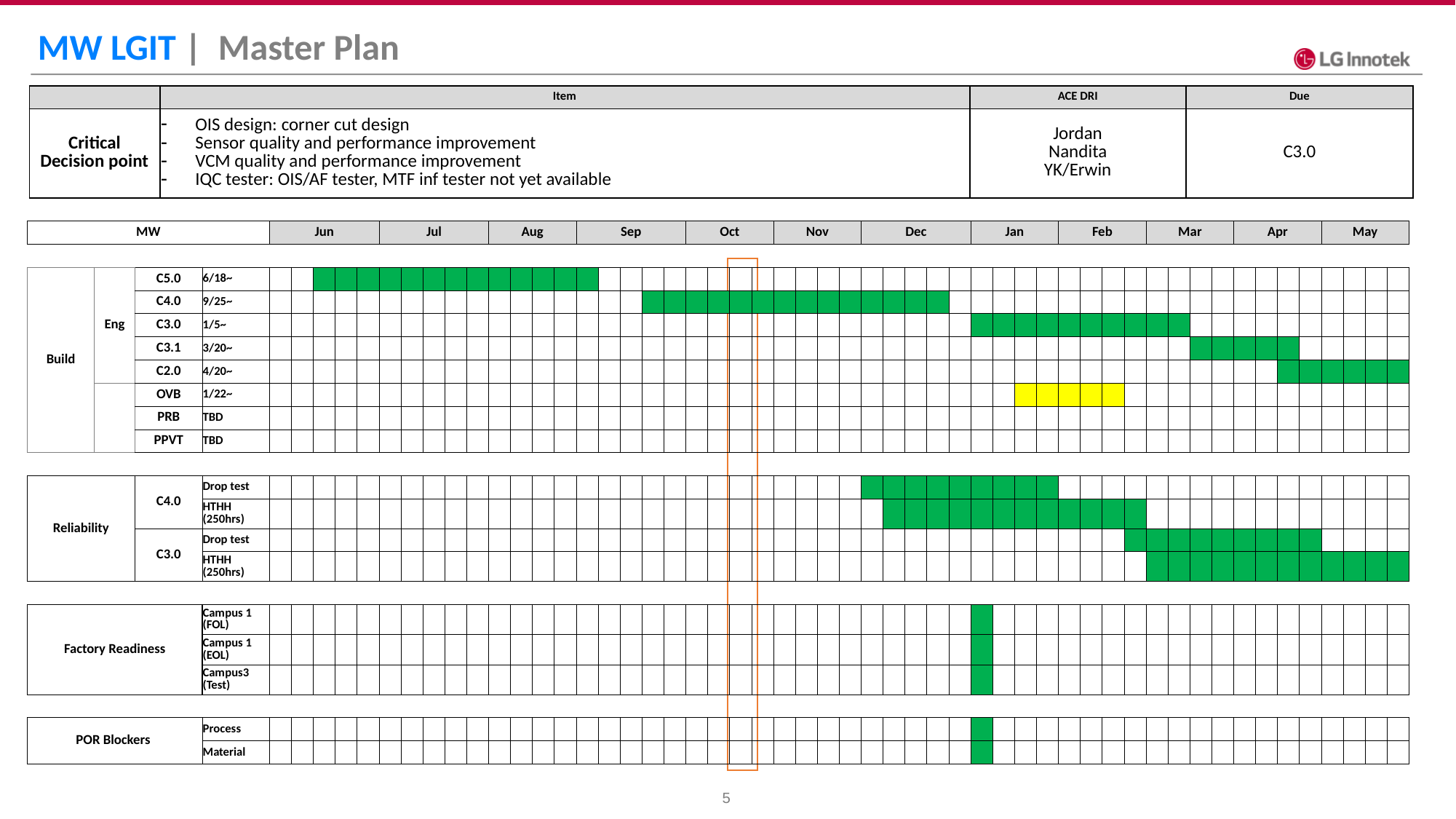

MW LGIT |  Master Plan
|  | Item | ACE DRI | Due |
| --- | --- | --- | --- |
| Critical Decision point | OIS design: corner cut design Sensor quality and performance improvement VCM quality and performance improvement IQC tester: OIS/AF tester, MTF inf tester not yet available | Jordan Nandita YK/Erwin | C3.0 |
| MW |  |  |  | Jun |  |  |  |  | Jul |  |  |  |  | Aug |  |  |  | Sep |  |  |  |  | Oct |  |  |  | Nov |  |  |  | Dec |  |  |  |  | Jan |  |  |  | Feb |  |  |  | Mar |  |  |  | Apr |  |  |  | May |  |  |  |
| --- | --- | --- | --- | --- | --- | --- | --- | --- | --- | --- | --- | --- | --- | --- | --- | --- | --- | --- | --- | --- | --- | --- | --- | --- | --- | --- | --- | --- | --- | --- | --- | --- | --- | --- | --- | --- | --- | --- | --- | --- | --- | --- | --- | --- | --- | --- | --- | --- | --- | --- | --- | --- | --- | --- | --- |
|  |  |  |  |  |  |  |  |  |  |  |  |  |  |  |  |  |  |  |  |  |  |  |  |  |  |  |  |  |  |  |  |  |  |  |  |  |  |  |  |  |  |  |  |  |  |  |  |  |  |  |  |  |  |  |  |
| Build | Eng | C5.0 | 6/18~ |  |  |  |  |  |  |  |  |  |  |  |  |  |  |  |  |  |  |  |  |  |  |  |  |  |  |  |  |  |  |  |  |  |  |  |  |  |  |  |  |  |  |  |  |  |  |  |  |  |  |  |  |
|  |  | C4.0 | 9/25~ |  |  |  |  |  |  |  |  |  |  |  |  |  |  |  |  |  |  |  |  |  |  |  |  |  |  |  |  |  |  |  |  |  |  |  |  |  |  |  |  |  |  |  |  |  |  |  |  |  |  |  |  |
|  |  | C3.0 | 1/5~ |  |  |  |  |  |  |  |  |  |  |  |  |  |  |  |  |  |  |  |  |  |  |  |  |  |  |  |  |  |  |  |  |  |  |  |  |  |  |  |  |  |  |  |  |  |  |  |  |  |  |  |  |
|  |  | C3.1 | 3/20~ |  |  |  |  |  |  |  |  |  |  |  |  |  |  |  |  |  |  |  |  |  |  |  |  |  |  |  |  |  |  |  |  |  |  |  |  |  |  |  |  |  |  |  |  |  |  |  |  |  |  |  |  |
|  |  | C2.0 | 4/20~ |  |  |  |  |  |  |  |  |  |  |  |  |  |  |  |  |  |  |  |  |  |  |  |  |  |  |  |  |  |  |  |  |  |  |  |  |  |  |  |  |  |  |  |  |  |  |  |  |  |  |  |  |
|  |  | OVB | 1/22~ |  |  |  |  |  |  |  |  |  |  |  |  |  |  |  |  |  |  |  |  |  |  |  |  |  |  |  |  |  |  |  |  |  |  |  |  |  |  |  |  |  |  |  |  |  |  |  |  |  |  |  |  |
|  |  | PRB | TBD |  |  |  |  |  |  |  |  |  |  |  |  |  |  |  |  |  |  |  |  |  |  |  |  |  |  |  |  |  |  |  |  |  |  |  |  |  |  |  |  |  |  |  |  |  |  |  |  |  |  |  |  |
|  |  | PPVT | TBD |  |  |  |  |  |  |  |  |  |  |  |  |  |  |  |  |  |  |  |  |  |  |  |  |  |  |  |  |  |  |  |  |  |  |  |  |  |  |  |  |  |  |  |  |  |  |  |  |  |  |  |  |
|  |  |  |  |  |  |  |  |  |  |  |  |  |  |  |  |  |  |  |  |  |  |  |  |  |  |  |  |  |  |  |  |  |  |  |  |  |  |  |  |  |  |  |  |  |  |  |  |  |  |  |  |  |  |  |  |
| Reliability |  | C4.0 | Drop test |  |  |  |  |  |  |  |  |  |  |  |  |  |  |  |  |  |  |  |  |  |  |  |  |  |  |  |  |  |  |  |  |  |  |  |  |  |  |  |  |  |  |  |  |  |  |  |  |  |  |  |  |
|  |  |  | HTHH (250hrs) |  |  |  |  |  |  |  |  |  |  |  |  |  |  |  |  |  |  |  |  |  |  |  |  |  |  |  |  |  |  |  |  |  |  |  |  |  |  |  |  |  |  |  |  |  |  |  |  |  |  |  |  |
|  |  | C3.0 | Drop test |  |  |  |  |  |  |  |  |  |  |  |  |  |  |  |  |  |  |  |  |  |  |  |  |  |  |  |  |  |  |  |  |  |  |  |  |  |  |  |  |  |  |  |  |  |  |  |  |  |  |  |  |
|  |  |  | HTHH (250hrs) |  |  |  |  |  |  |  |  |  |  |  |  |  |  |  |  |  |  |  |  |  |  |  |  |  |  |  |  |  |  |  |  |  |  |  |  |  |  |  |  |  |  |  |  |  |  |  |  |  |  |  |  |
|  |  |  |  |  |  |  |  |  |  |  |  |  |  |  |  |  |  |  |  |  |  |  |  |  |  |  |  |  |  |  |  |  |  |  |  |  |  |  |  |  |  |  |  |  |  |  |  |  |  |  |  |  |  |  |  |
| Factory Readiness |  |  | Campus 1 (FOL) |  |  |  |  |  |  |  |  |  |  |  |  |  |  |  |  |  |  |  |  |  |  |  |  |  |  |  |  |  |  |  |  |  |  |  |  |  |  |  |  |  |  |  |  |  |  |  |  |  |  |  |  |
|  |  |  | Campus 1 (EOL) |  |  |  |  |  |  |  |  |  |  |  |  |  |  |  |  |  |  |  |  |  |  |  |  |  |  |  |  |  |  |  |  |  |  |  |  |  |  |  |  |  |  |  |  |  |  |  |  |  |  |  |  |
|  |  |  | Campus3 (Test) |  |  |  |  |  |  |  |  |  |  |  |  |  |  |  |  |  |  |  |  |  |  |  |  |  |  |  |  |  |  |  |  |  |  |  |  |  |  |  |  |  |  |  |  |  |  |  |  |  |  |  |  |
|  |  |  |  |  |  |  |  |  |  |  |  |  |  |  |  |  |  |  |  |  |  |  |  |  |  |  |  |  |  |  |  |  |  |  |  |  |  |  |  |  |  |  |  |  |  |  |  |  |  |  |  |  |  |  |  |
| POR Blockers |  |  | Process |  |  |  |  |  |  |  |  |  |  |  |  |  |  |  |  |  |  |  |  |  |  |  |  |  |  |  |  |  |  |  |  |  |  |  |  |  |  |  |  |  |  |  |  |  |  |  |  |  |  |  |  |
|  |  |  | Material |  |  |  |  |  |  |  |  |  |  |  |  |  |  |  |  |  |  |  |  |  |  |  |  |  |  |  |  |  |  |  |  |  |  |  |  |  |  |  |  |  |  |  |  |  |  |  |  |  |  |  |  |